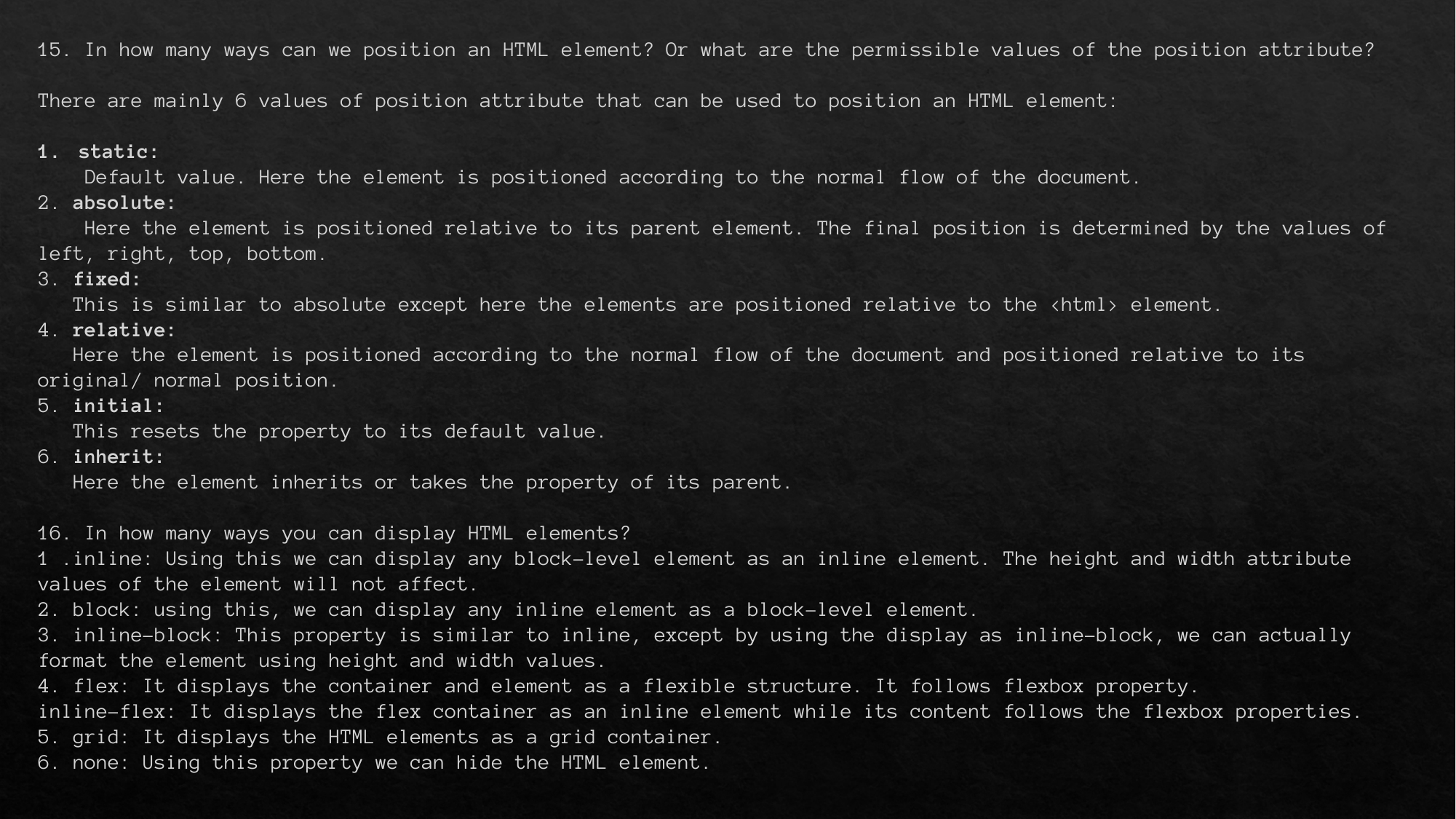

15. In how many ways can we position an HTML element? Or what are the permissible values of the position attribute?

There are mainly 6 values of position attribute that can be used to position an HTML element:

static:
    Default value. Here the element is positioned according to the normal flow of the document.
2. absolute:
    Here the element is positioned relative to its parent element. The final position is determined by the values of left, right, top, bottom.
3. fixed:
   This is similar to absolute except here the elements are positioned relative to the <html> element.
4. relative:
   Here the element is positioned according to the normal flow of the document and positioned relative to its original/ normal position.
5. initial:
   This resets the property to its default value.
6. inherit:
   Here the element inherits or takes the property of its parent.

16. In how many ways you can display HTML elements?
1 .inline: Using this we can display any block-level element as an inline element. The height and width attribute values of the element will not affect.
2. block: using this, we can display any inline element as a block-level element.
3. inline-block: This property is similar to inline, except by using the display as inline-block, we can actually format the element using height and width values.
4. flex: It displays the container and element as a flexible structure. It follows flexbox property.
inline-flex: It displays the flex container as an inline element while its content follows the flexbox properties.
5. grid: It displays the HTML elements as a grid container.
6. none: Using this property we can hide the HTML element.